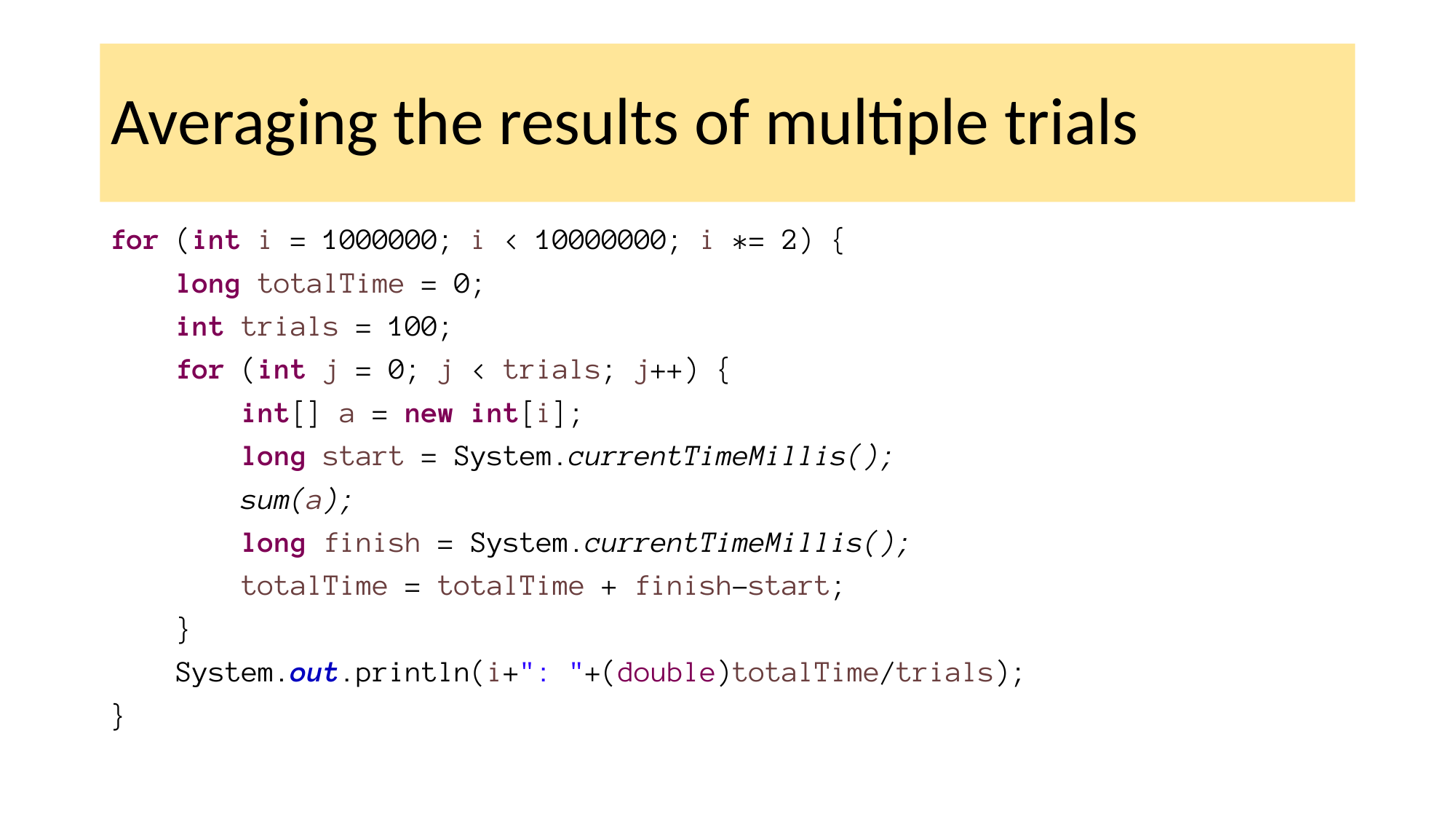

# Averaging the results of multiple trials
for (int i = 1000000; i < 10000000; i *= 2) {
    long totalTime = 0;
    int trials = 100;
    for (int j = 0; j < trials; j++) {
        int[] a = new int[i];
        long start = System.currentTimeMillis();
        sum(a);
        long finish = System.currentTimeMillis();
        totalTime = totalTime + finish-start;
    }
    System.out.println(i+": "+(double)totalTime/trials);
}